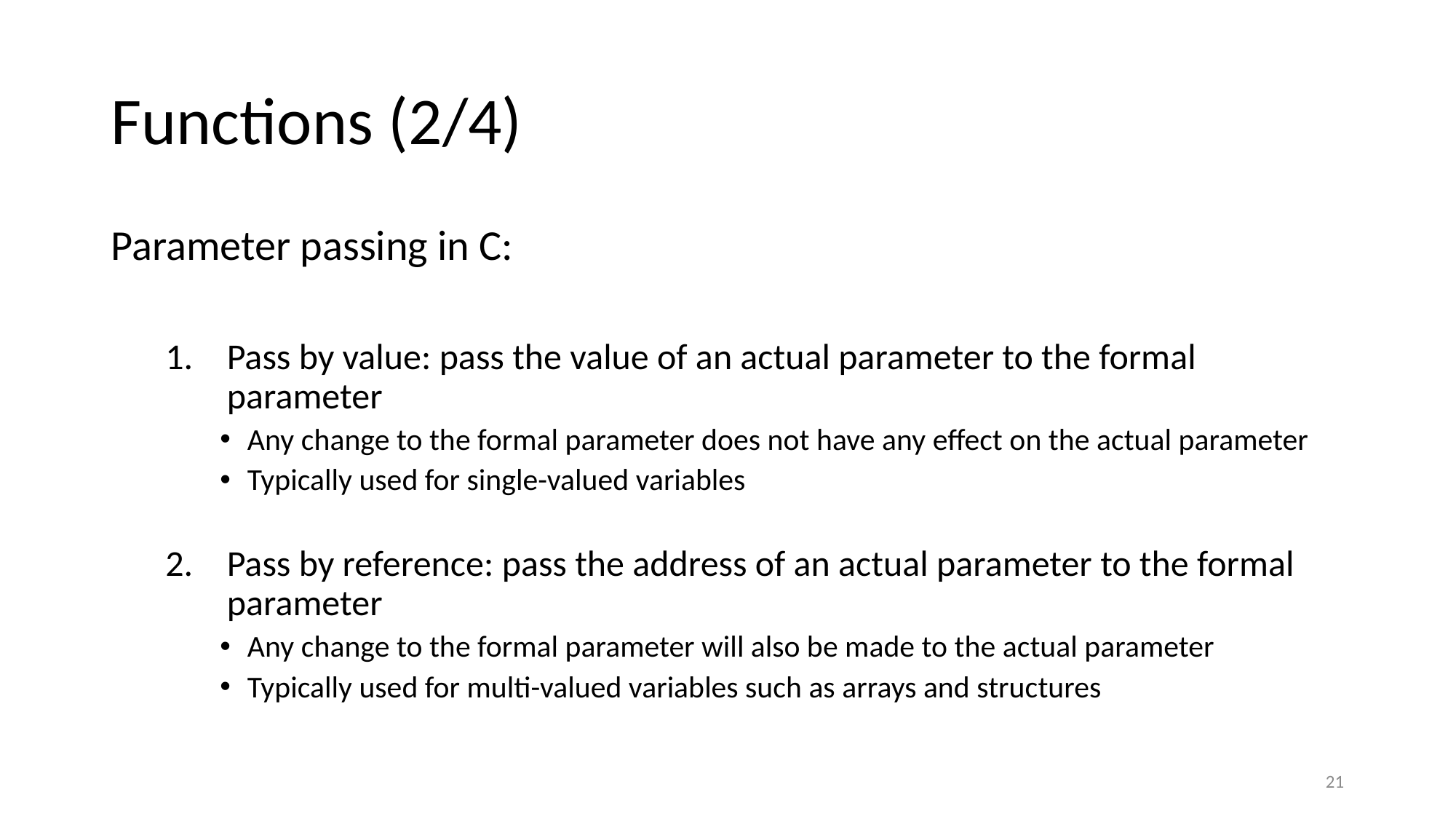

# Functions (2/4)
Parameter passing in C:

Pass by value: pass the value of an actual parameter to the formal parameter
Any change to the formal parameter does not have any effect on the actual parameter
Typically used for single-valued variables

Pass by reference: pass the address of an actual parameter to the formal parameter
Any change to the formal parameter will also be made to the actual parameter
Typically used for multi-valued variables such as arrays and structures

21